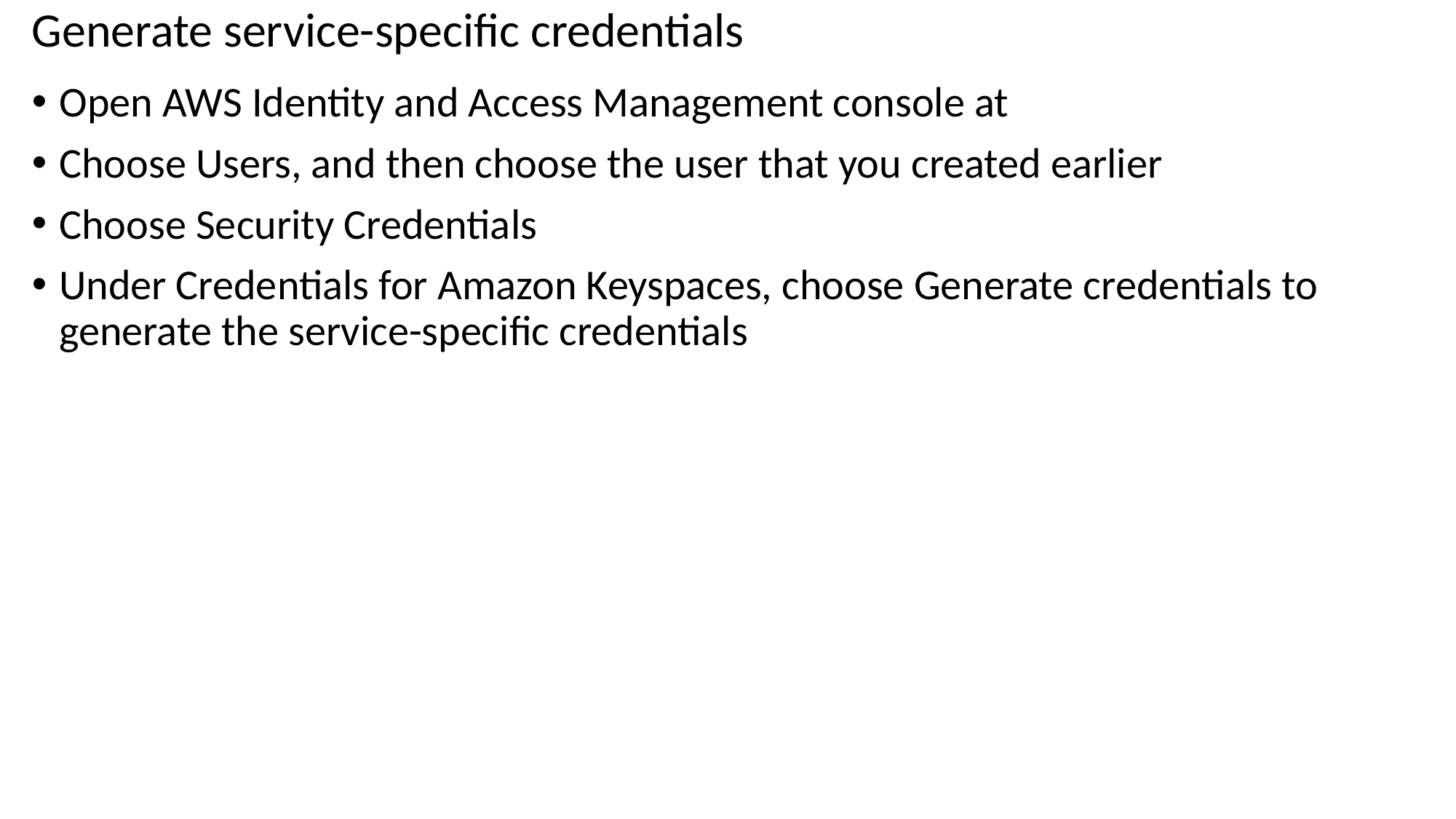

# Generate service-specific credentials
Open AWS Identity and Access Management console at
Choose Users, and then choose the user that you created earlier
Choose Security Credentials
Under Credentials for Amazon Keyspaces, choose Generate credentials to generate the service-specific credentials